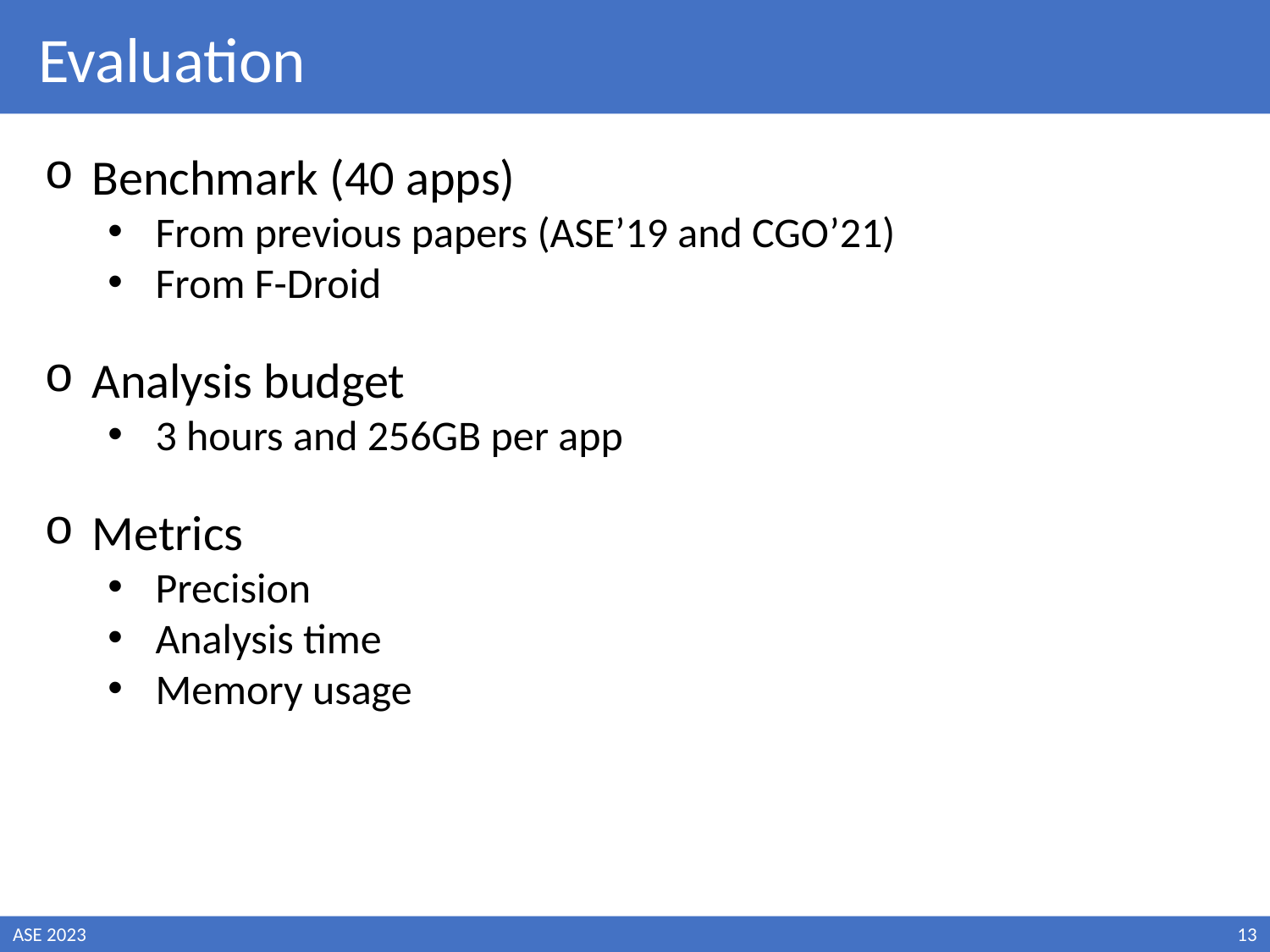

Evaluation
Benchmark (40 apps)
From previous papers (ASE’19 and CGO’21)
From F-Droid

Analysis budget
3 hours and 256GB per app

Metrics
Precision
Analysis time
Memory usage

ASE 2023
13